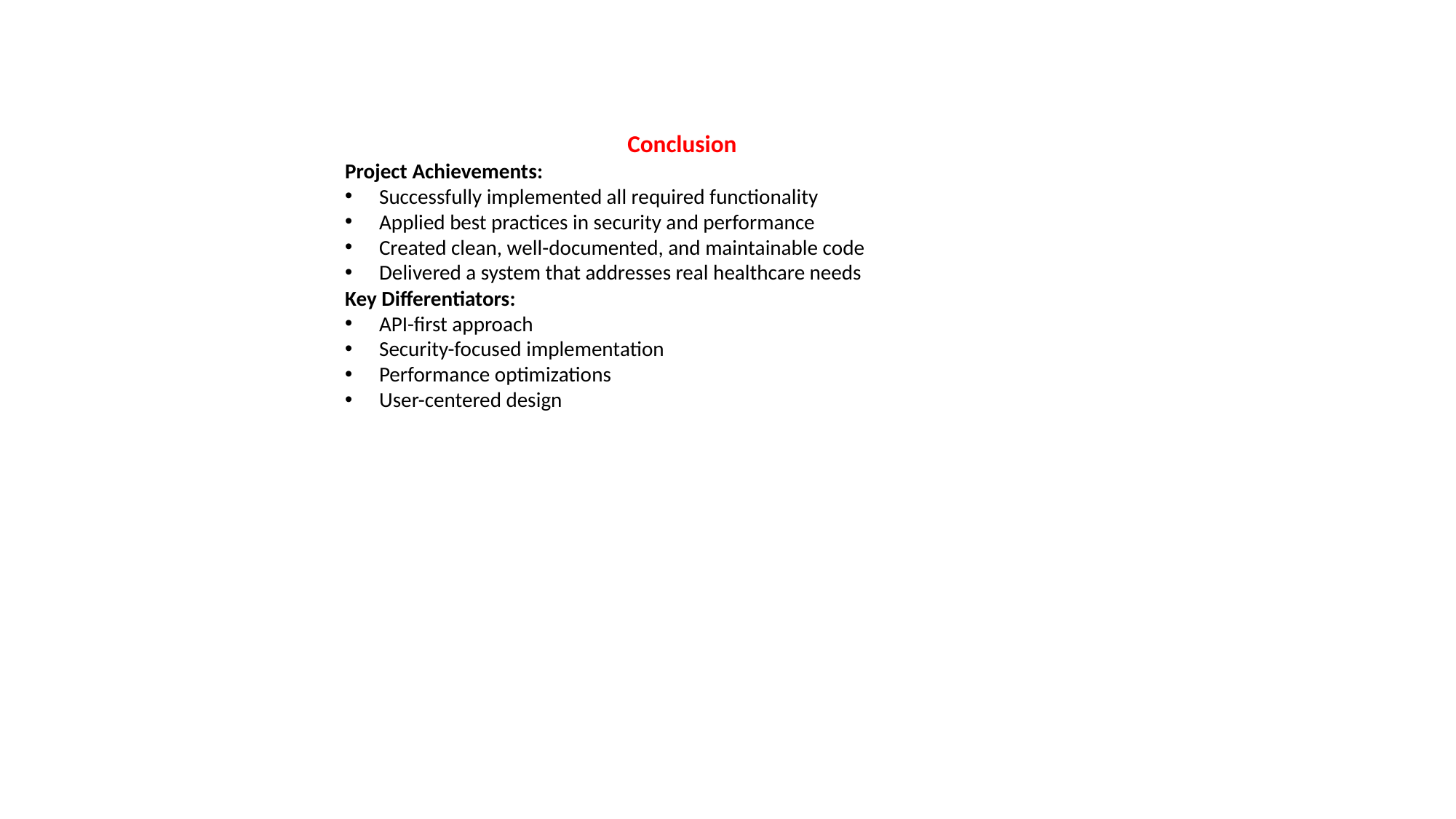

Conclusion
Project Achievements:
Successfully implemented all required functionality
Applied best practices in security and performance
Created clean, well-documented, and maintainable code
Delivered a system that addresses real healthcare needs
Key Differentiators:
API-first approach
Security-focused implementation
Performance optimizations
User-centered design